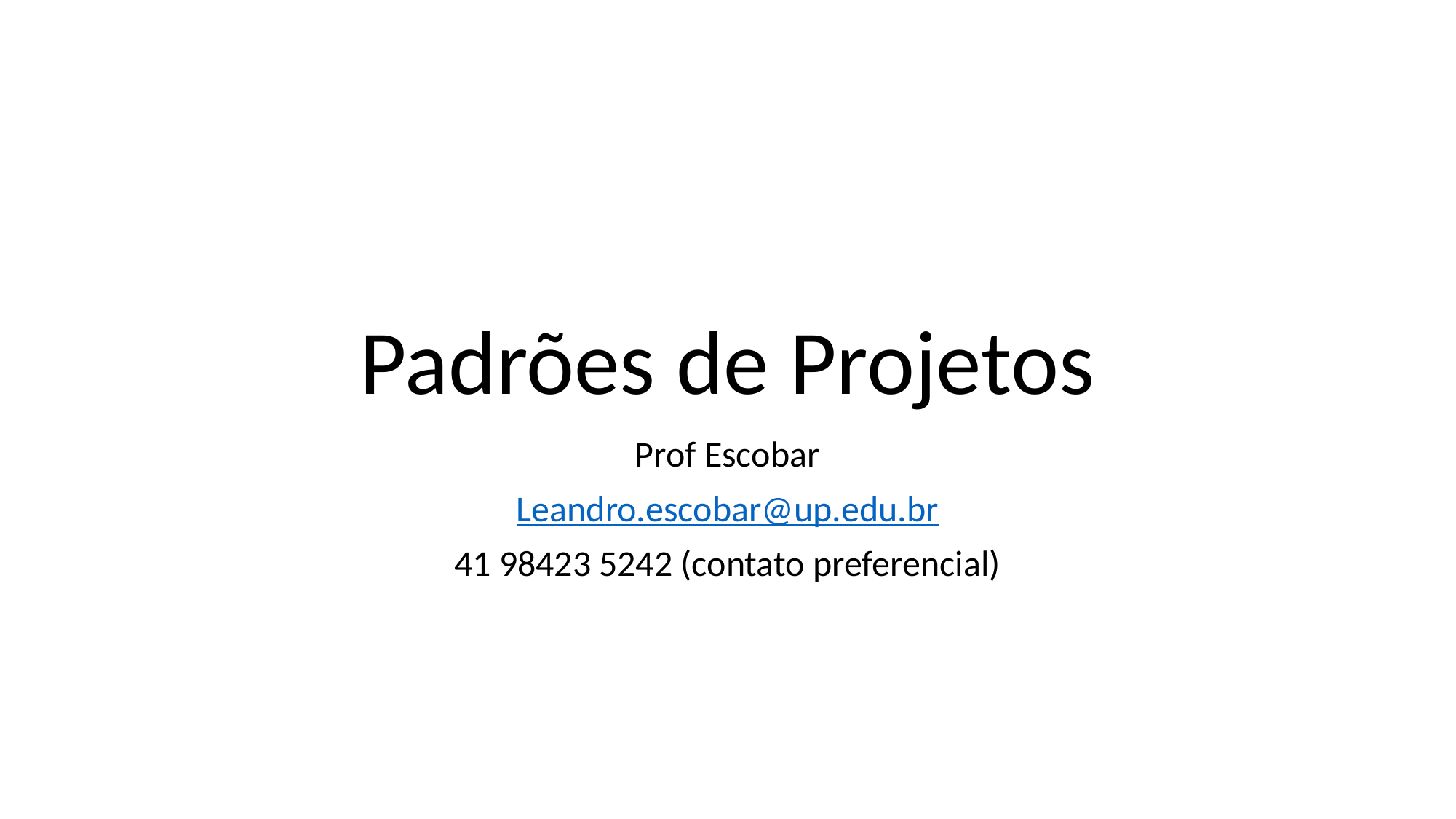

# Padrões de Projetos
Prof Escobar
Leandro.escobar@up.edu.br
41 98423 5242 (contato preferencial)